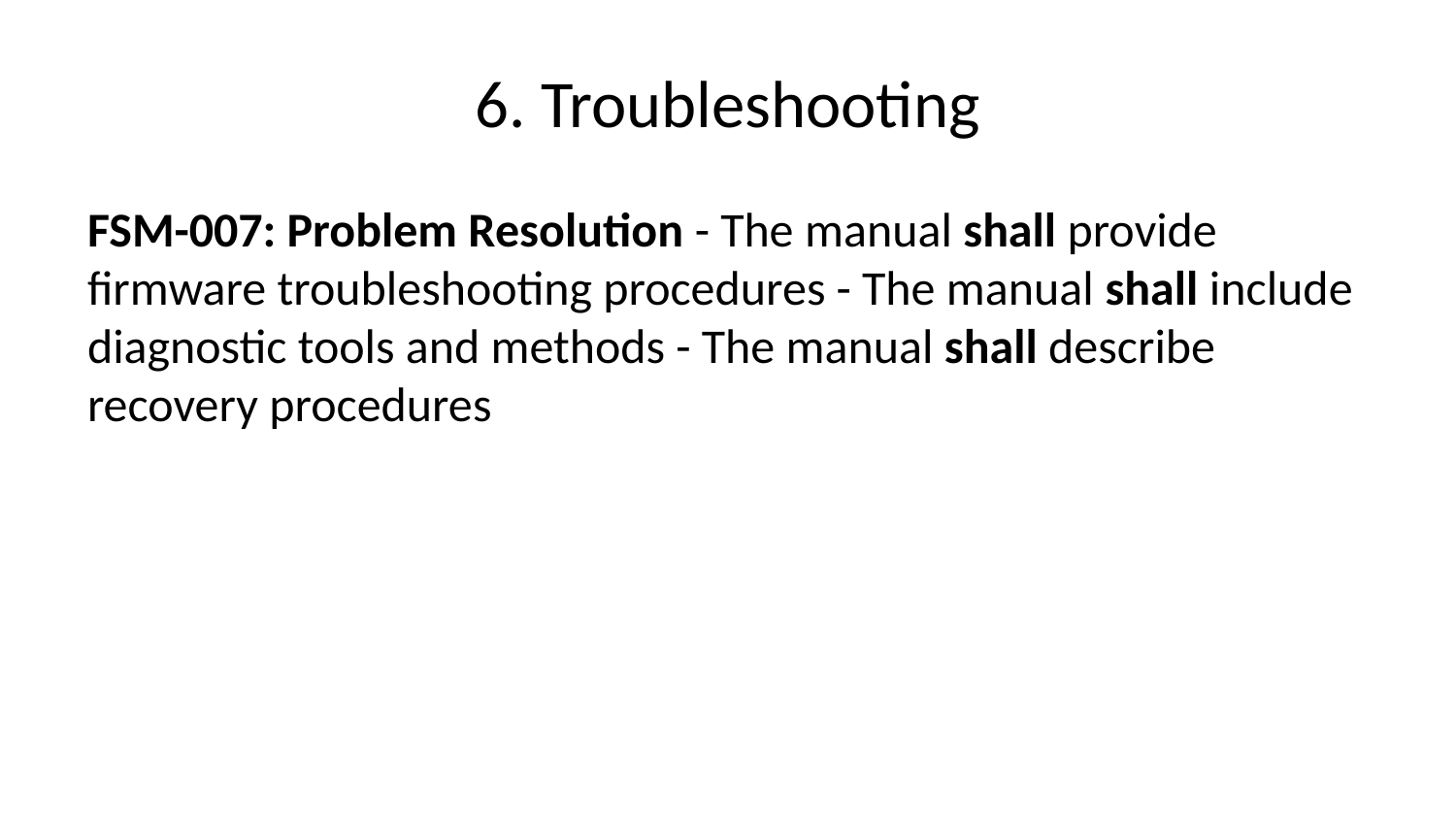

# 6. Troubleshooting
FSM-007: Problem Resolution - The manual shall provide firmware troubleshooting procedures - The manual shall include diagnostic tools and methods - The manual shall describe recovery procedures